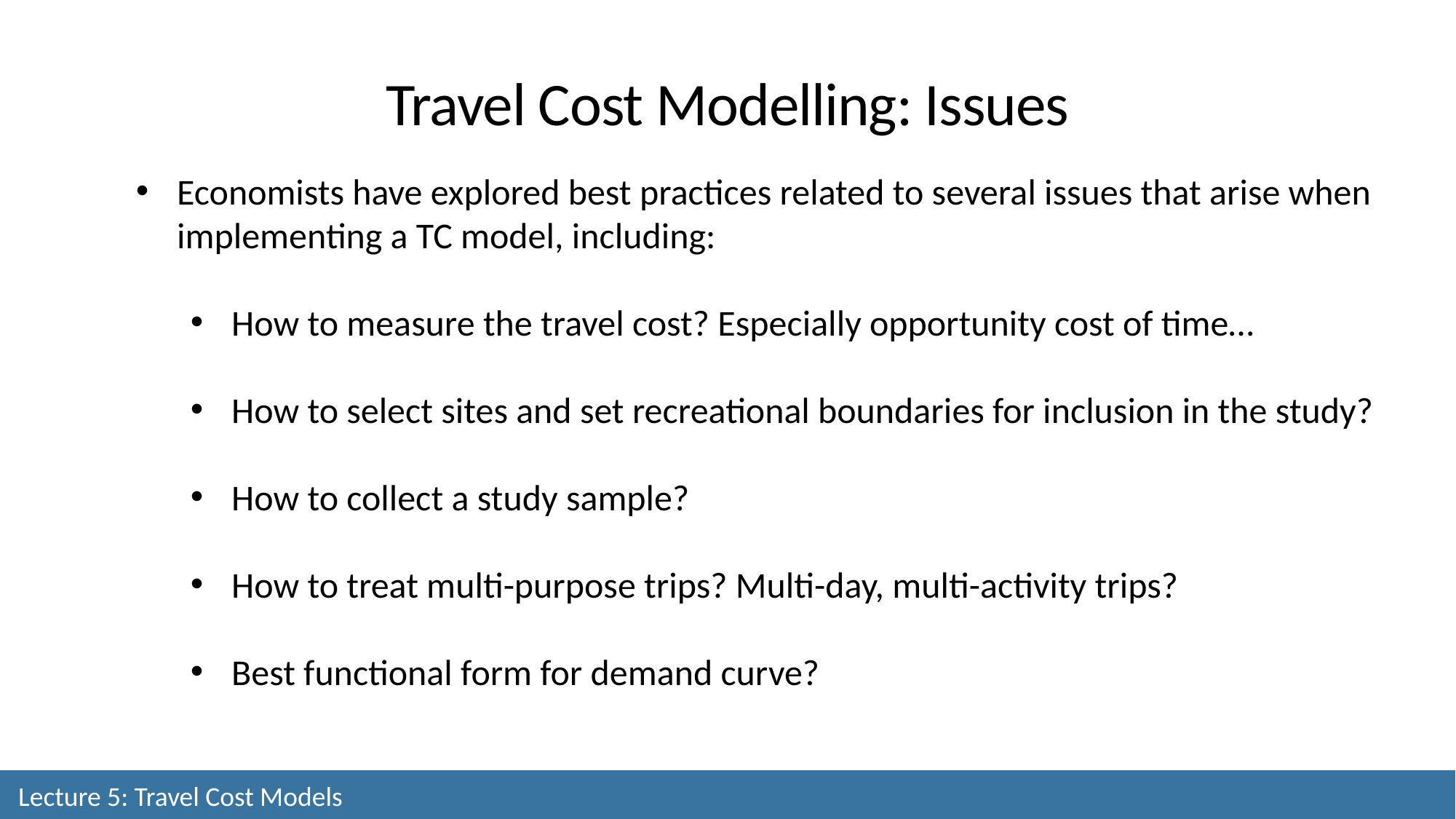

Travel Cost Modelling: Issues

Economists have explored best practices related to several issues that arise when implementing a TC model, including:

How to measure the travel cost? Especially opportunity cost of time…

How to select sites and set recreational boundaries for inclusion in the study?

How to collect a study sample?

How to treat multi-purpose trips? Multi-day, multi-activity trips?

Best functional form for demand curve?